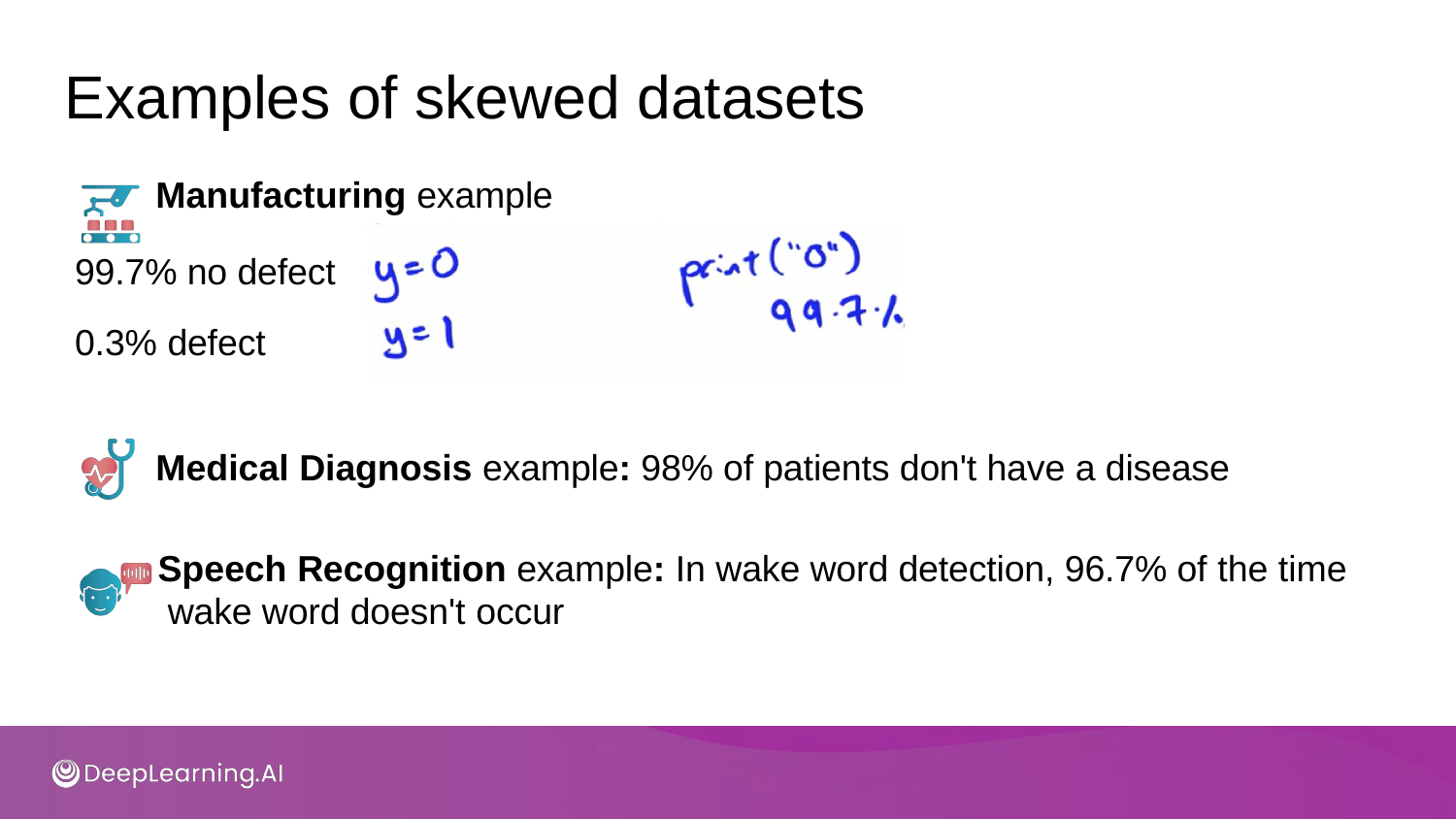

# Examples of skewed datasets
Manufacturing example
99.7% no defect
0.3% defect

Medical Diagnosis example: 98% of patients don't have a disease

Speech Recognition example: In wake word detection, 96.7% of the time  wake word doesn't occur